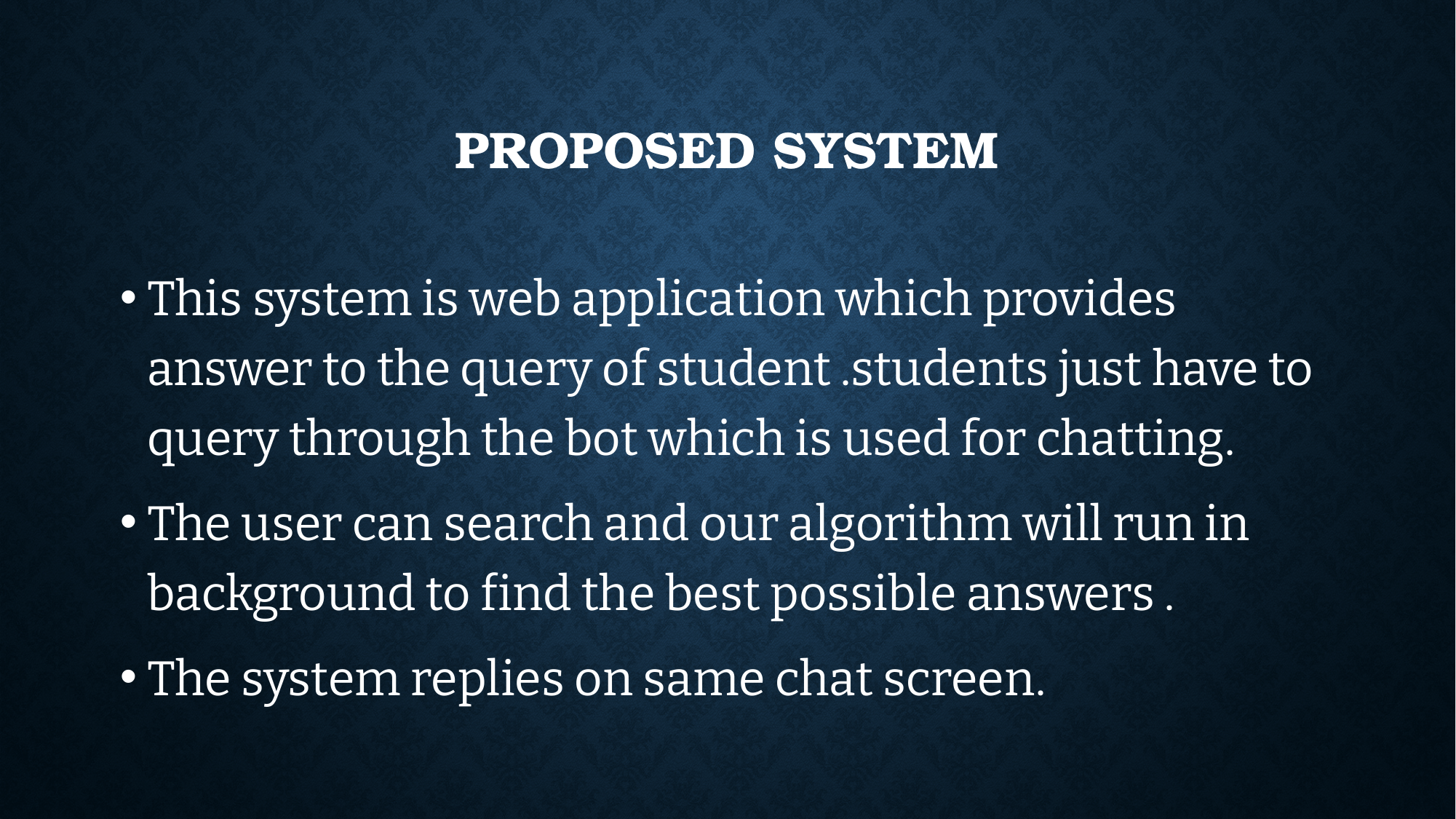

# Proposed system
This system is web application which provides answer to the query of student .students just have to query through the bot which is used for chatting.
The user can search and our algorithm will run in background to find the best possible answers .
The system replies on same chat screen.